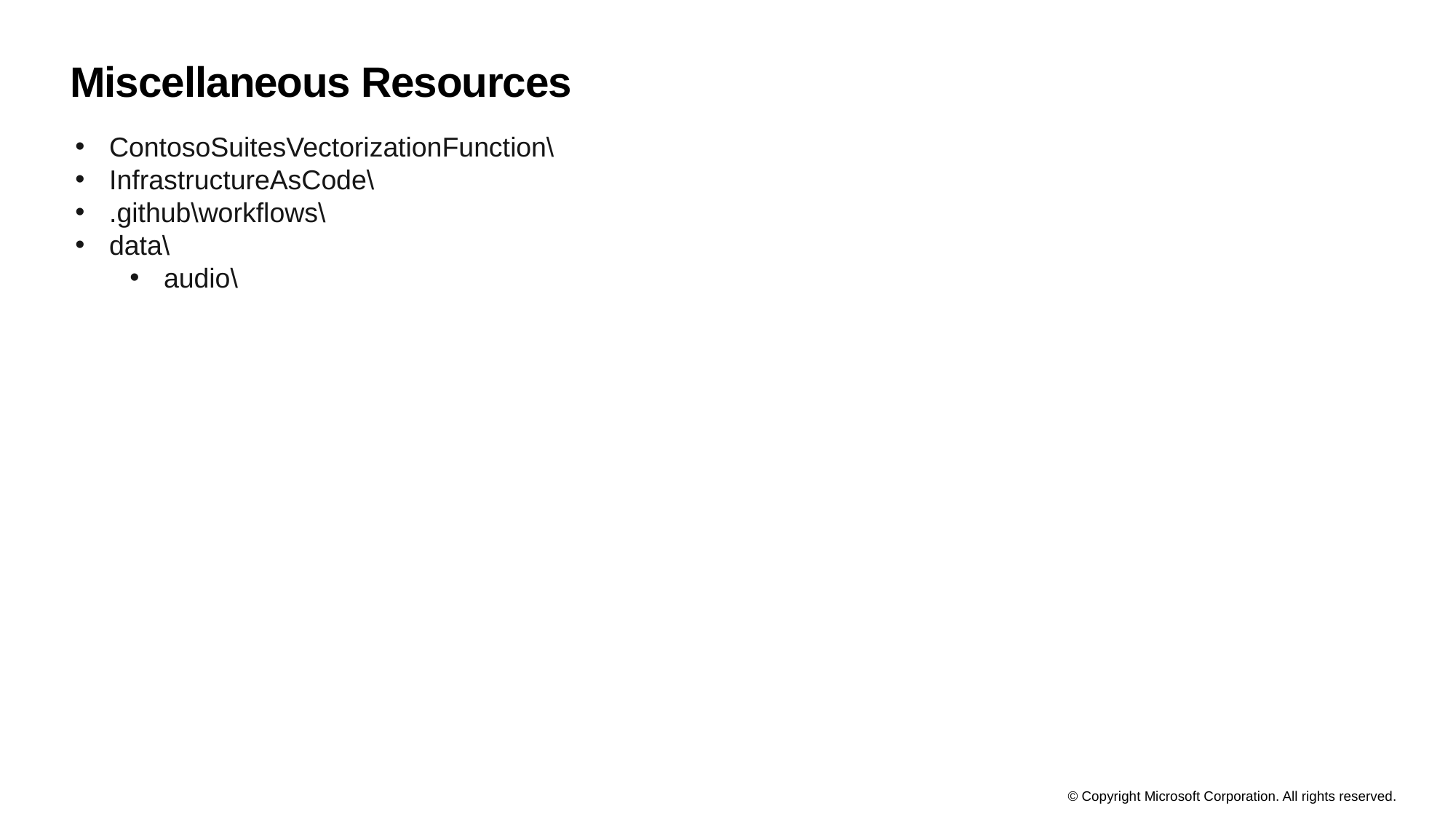

# Miscellaneous Resources
ContosoSuitesVectorizationFunction\
InfrastructureAsCode\
.github\workflows\
data\
audio\